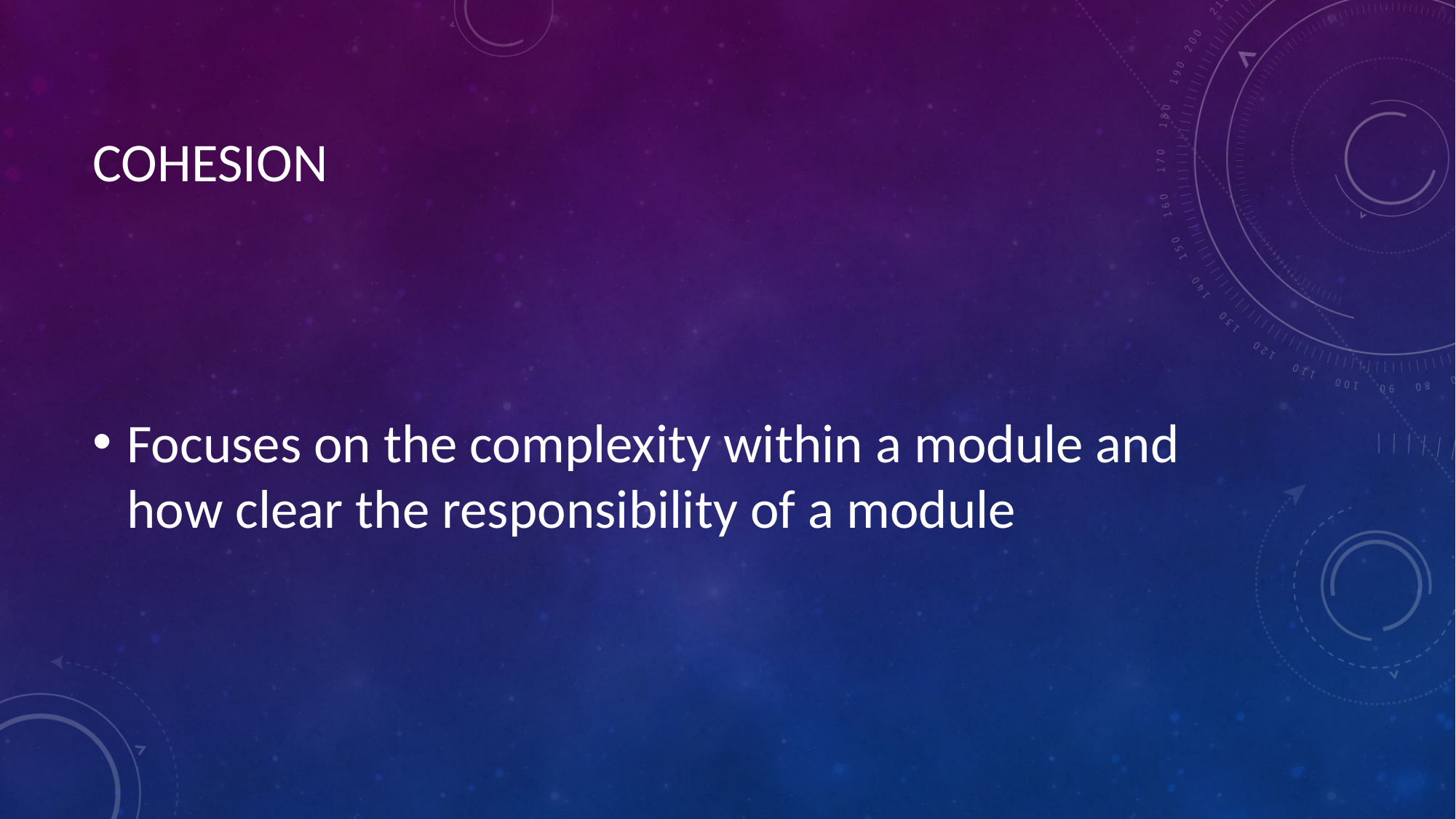

# Cohesion
Focuses on the complexity within a module and how clear the responsibility of a module